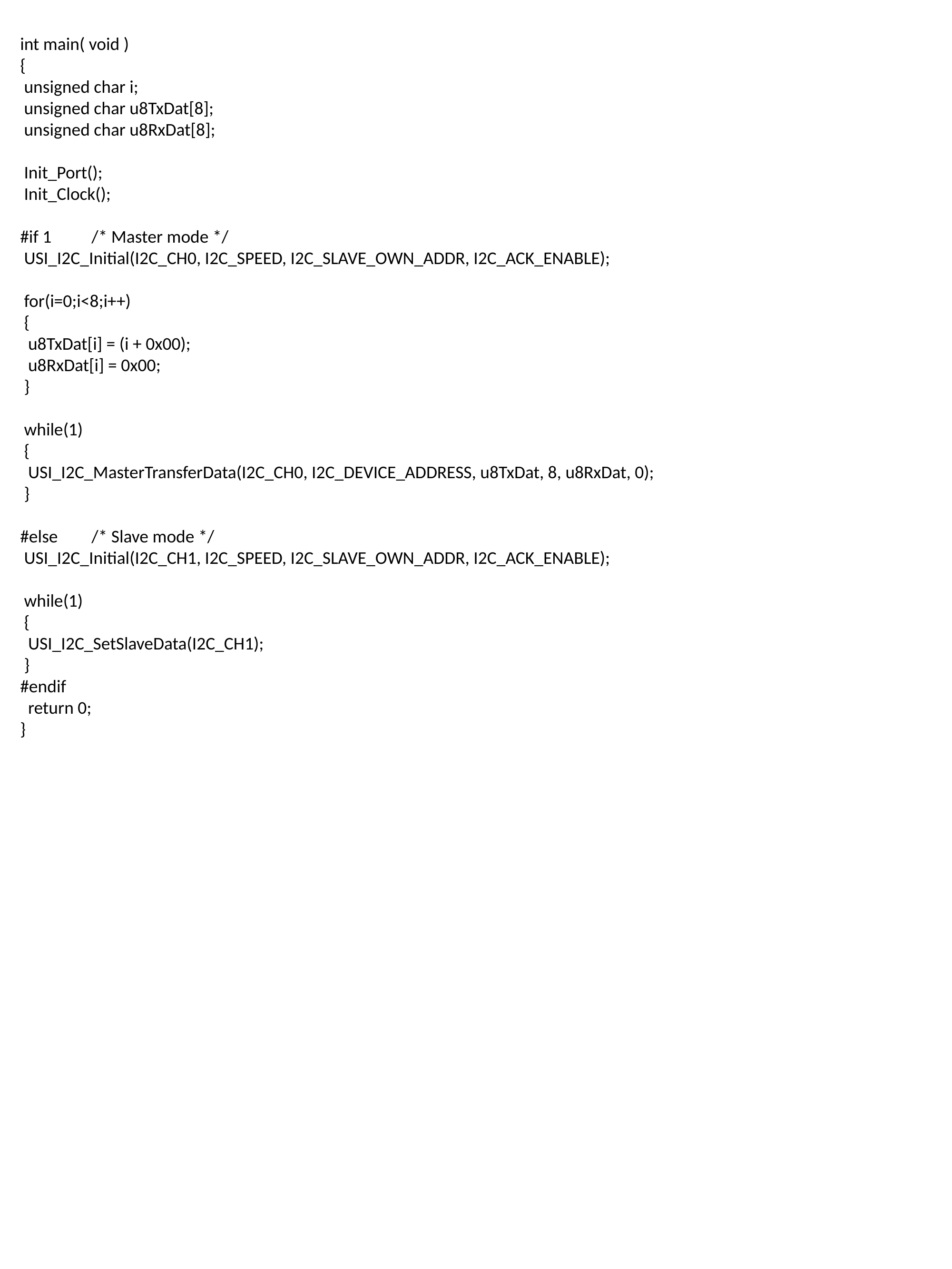

int main( void )
{
 unsigned char i;
 unsigned char u8TxDat[8];
 unsigned char u8RxDat[8];

 Init_Port();
 Init_Clock();

#if 1	/* Master mode */
 USI_I2C_Initial(I2C_CH0, I2C_SPEED, I2C_SLAVE_OWN_ADDR, I2C_ACK_ENABLE);

 for(i=0;i<8;i++)
 {
  u8TxDat[i] = (i + 0x00);
  u8RxDat[i] = 0x00;
 }

 while(1)
 {
  USI_I2C_MasterTransferData(I2C_CH0, I2C_DEVICE_ADDRESS, u8TxDat, 8, u8RxDat, 0);
 }

#else	/* Slave mode */
 USI_I2C_Initial(I2C_CH1, I2C_SPEED, I2C_SLAVE_OWN_ADDR, I2C_ACK_ENABLE);

 while(1)
 {
  USI_I2C_SetSlaveData(I2C_CH1);
 }
#endif
  return 0;
}